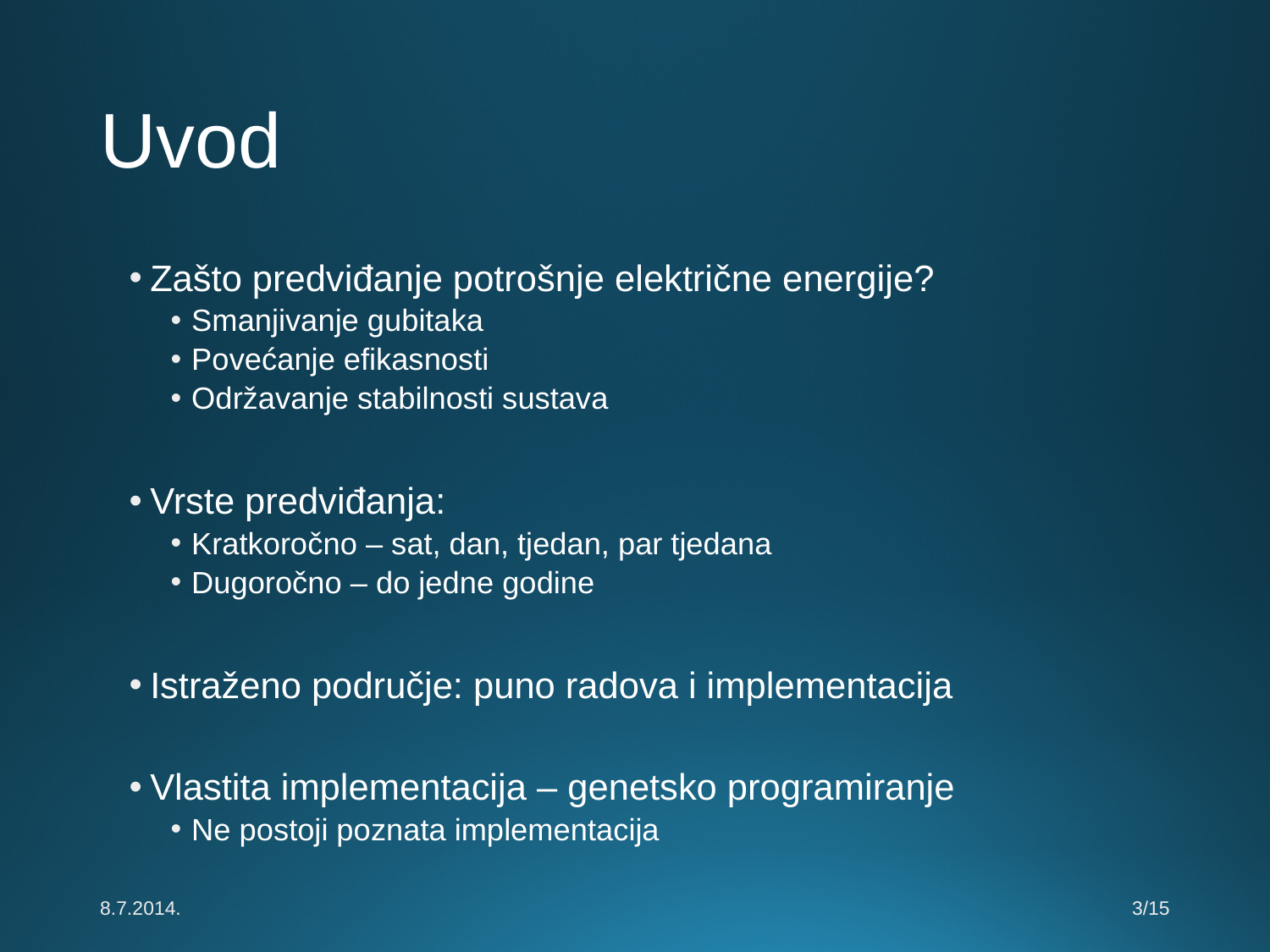

# Uvod
Zašto predviđanje potrošnje električne energije?
Smanjivanje gubitaka
Povećanje efikasnosti
Održavanje stabilnosti sustava

Vrste predviđanja:
Kratkoročno – sat, dan, tjedan, par tjedana
Dugoročno – do jedne godine

Istraženo područje: puno radova i implementacija

Vlastita implementacija – genetsko programiranje
Ne postoji poznata implementacija

8.7.2014.
3/15